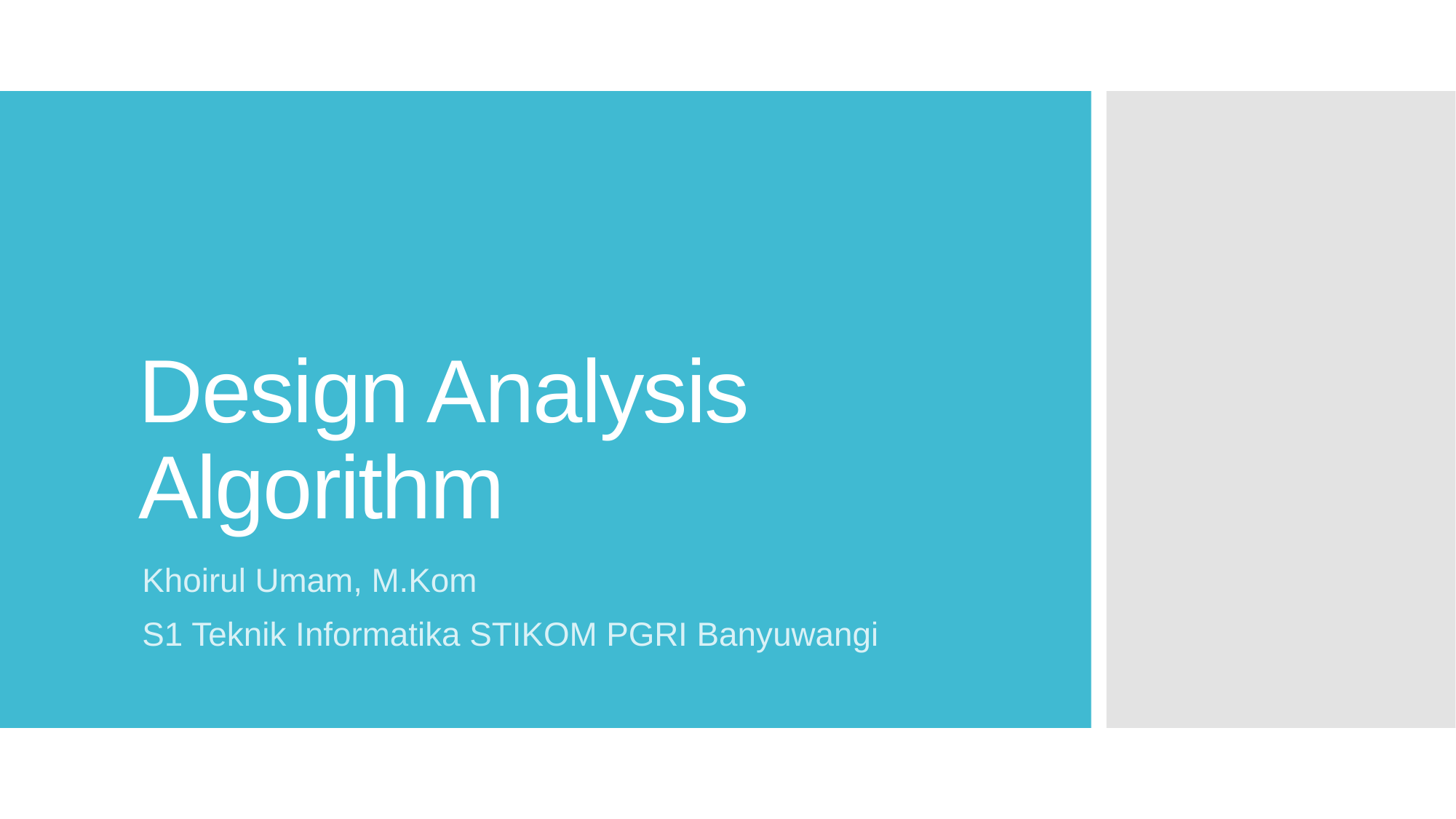

# Design Analysis Algorithm
Khoirul Umam, M.Kom
S1 Teknik Informatika STIKOM PGRI Banyuwangi